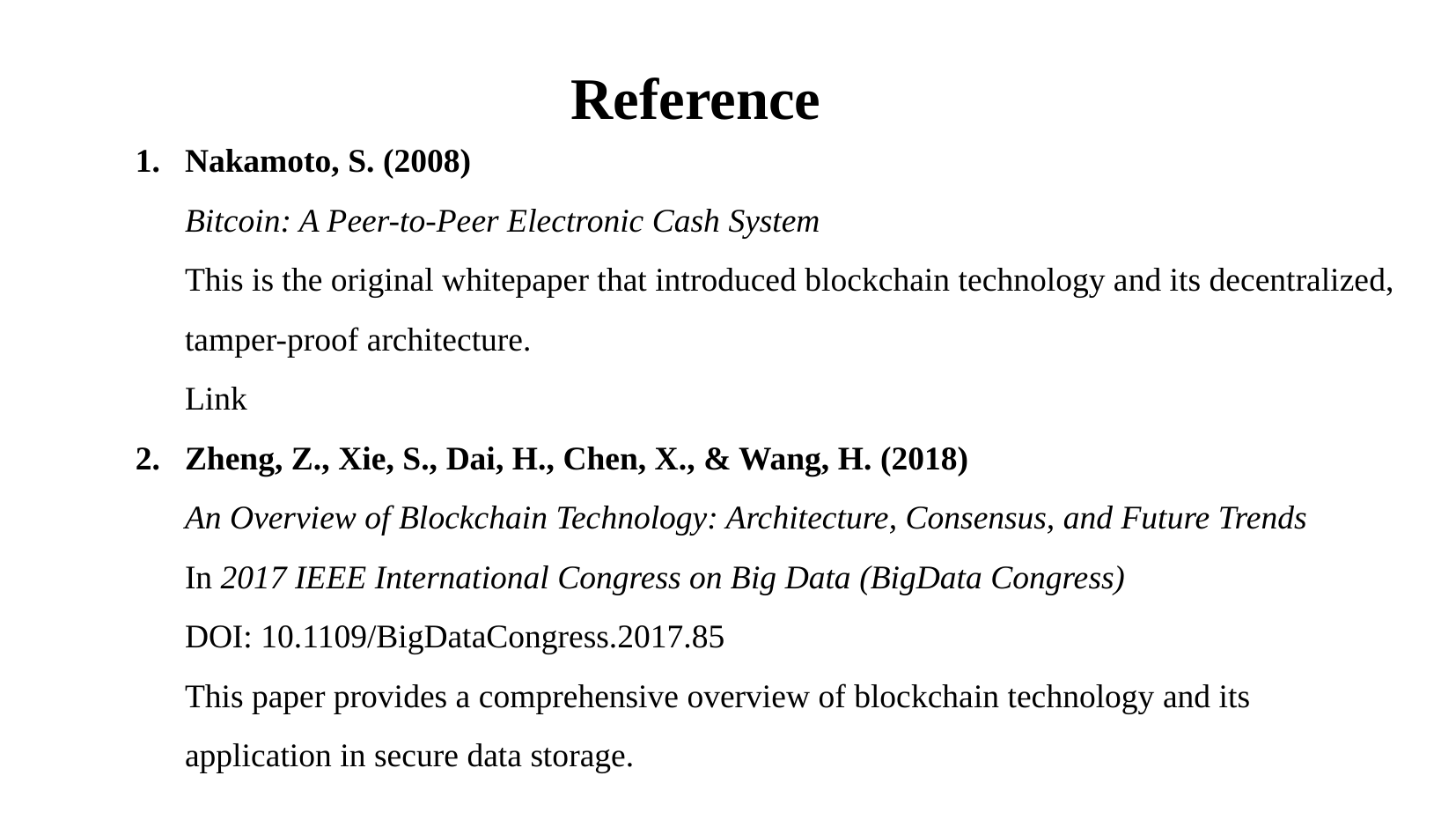

Reference
Nakamoto, S. (2008)
Bitcoin: A Peer-to-Peer Electronic Cash System
This is the original whitepaper that introduced blockchain technology and its decentralized, tamper-proof architecture.
Link
Zheng, Z., Xie, S., Dai, H., Chen, X., & Wang, H. (2018)
An Overview of Blockchain Technology: Architecture, Consensus, and Future Trends
In 2017 IEEE International Congress on Big Data (BigData Congress)
DOI: 10.1109/BigDataCongress.2017.85
This paper provides a comprehensive overview of blockchain technology and its application in secure data storage.